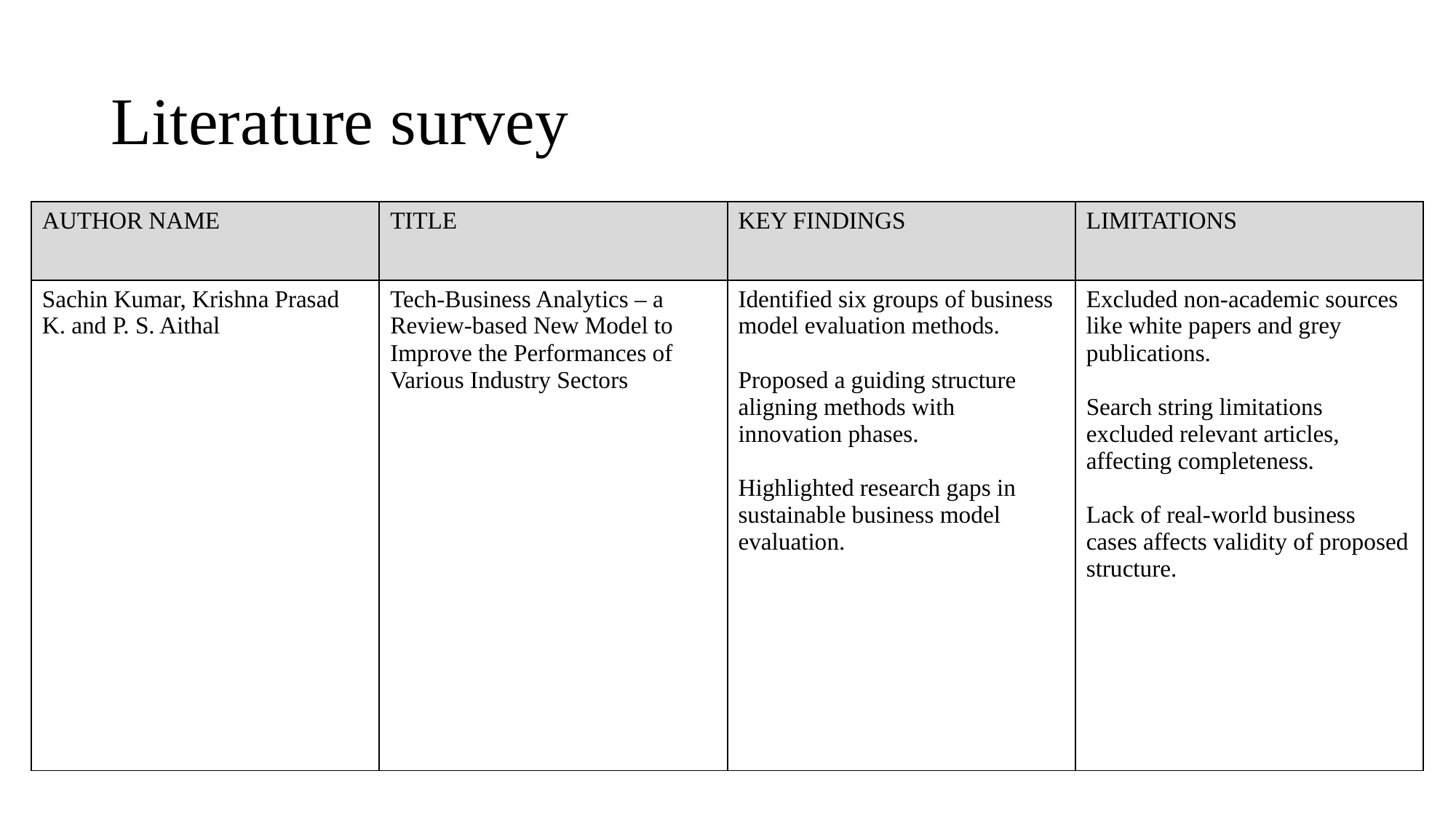

# Literature survey
| AUTHOR NAME | TITLE | KEY FINDINGS | LIMITATIONS |
| --- | --- | --- | --- |
| Sachin Kumar, Krishna Prasad K. and P. S. Aithal | Tech-Business Analytics – a Review-based New Model to Improve the Performances of Various Industry Sectors | Identified six groups of business model evaluation methods. Proposed a guiding structure aligning methods with innovation phases. Highlighted research gaps in sustainable business model evaluation. | Excluded non-academic sources like white papers and grey publications. Search string limitations excluded relevant articles, affecting completeness. Lack of real-world business cases affects validity of proposed structure. |